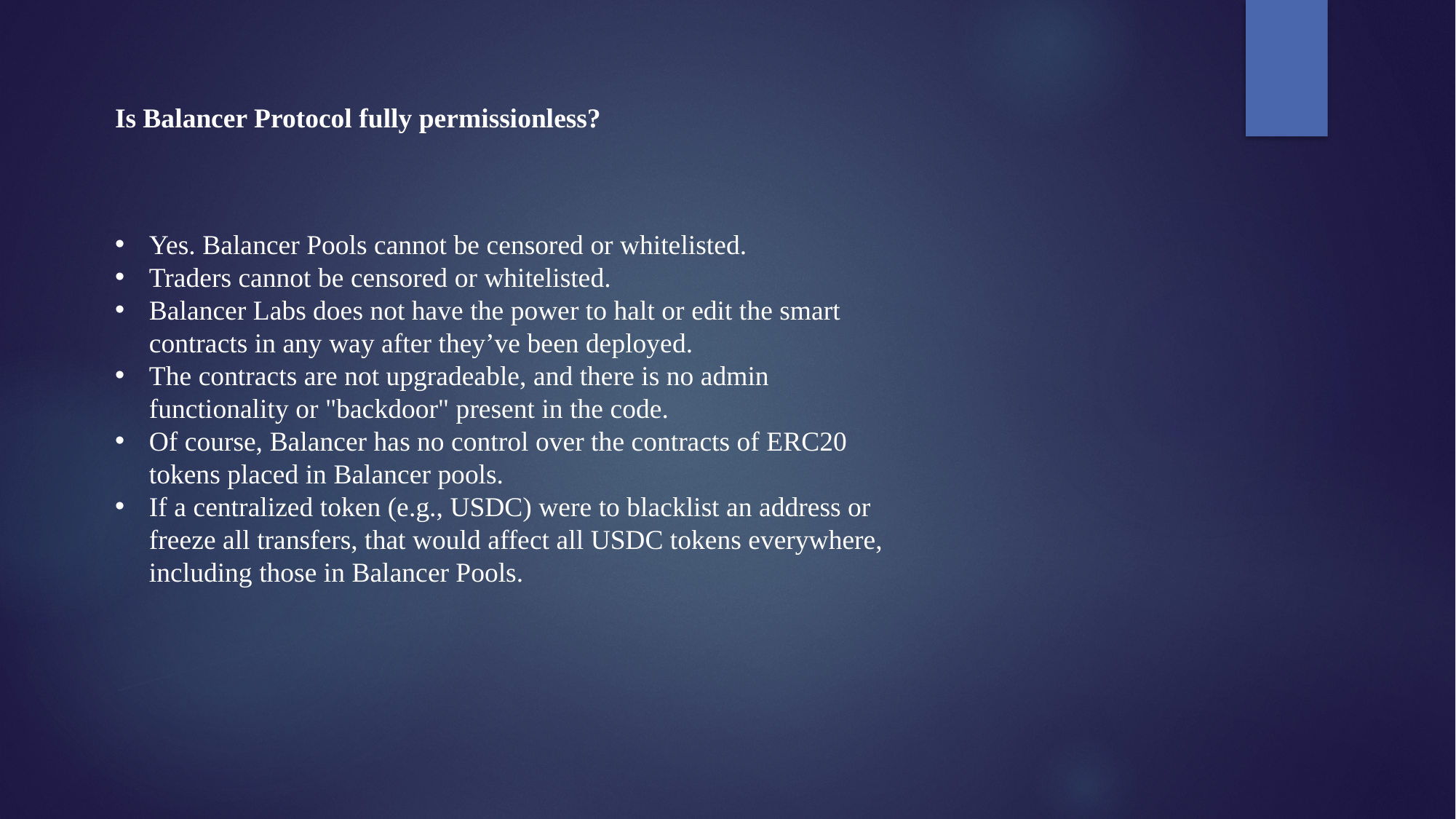

Is Balancer Protocol fully permissionless?
Yes. Balancer Pools cannot be censored or whitelisted.
Traders cannot be censored or whitelisted.
Balancer Labs does not have the power to halt or edit the smart contracts in any way after they’ve been deployed.
The contracts are not upgradeable, and there is no admin functionality or "backdoor" present in the code.
Of course, Balancer has no control over the contracts of ERC20 tokens placed in Balancer pools.
If a centralized token (e.g., USDC) were to blacklist an address or freeze all transfers, that would affect all USDC tokens everywhere, including those in Balancer Pools.